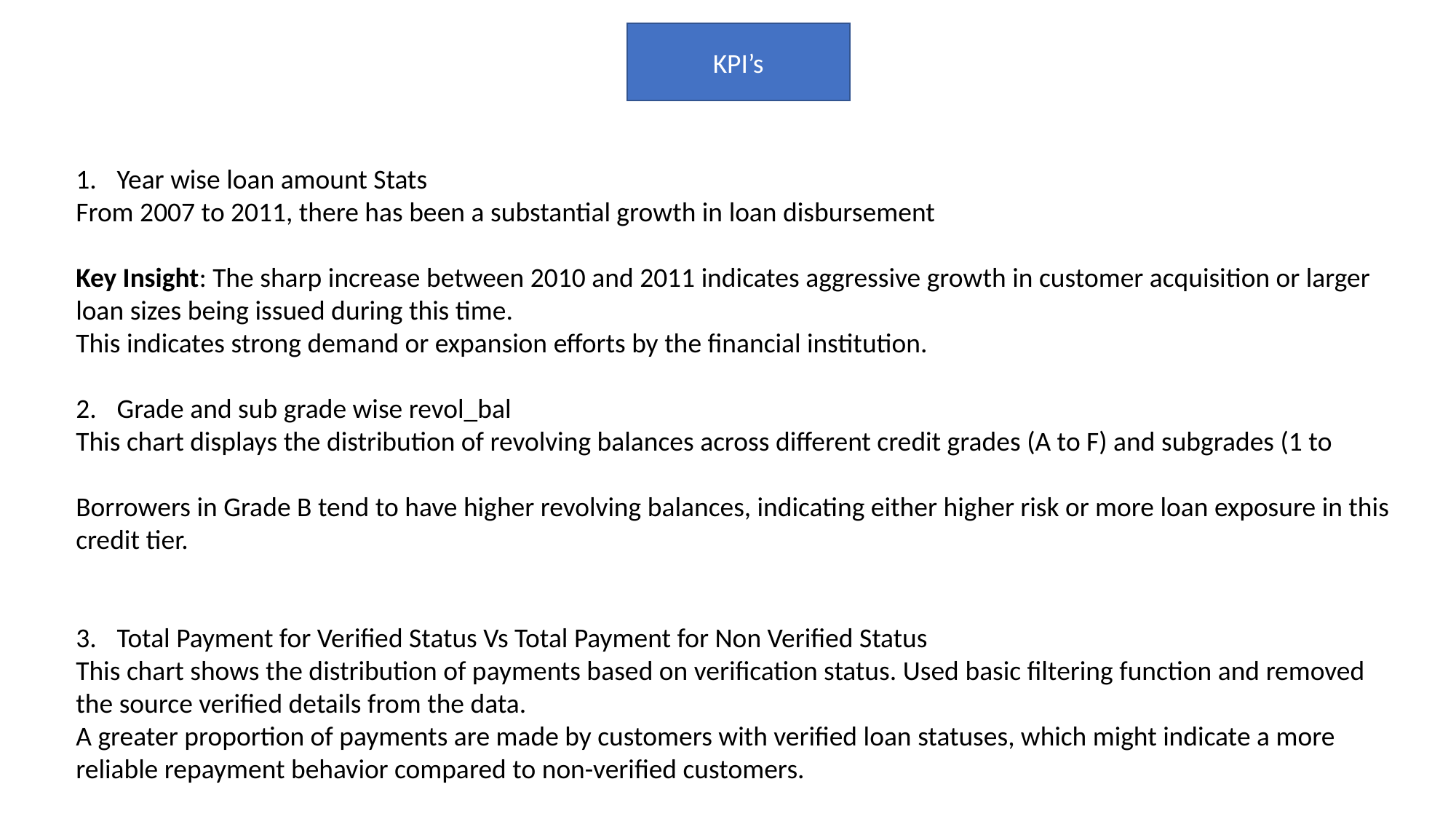

KPI’s
Year wise loan amount Stats
From 2007 to 2011, there has been a substantial growth in loan disbursement

Key Insight: The sharp increase between 2010 and 2011 indicates aggressive growth in customer acquisition or larger loan sizes being issued during this time.
This indicates strong demand or expansion efforts by the financial institution.

Grade and sub grade wise revol_bal
This chart displays the distribution of revolving balances across different credit grades (A to F) and subgrades (1 to

Borrowers in Grade B tend to have higher revolving balances, indicating either higher risk or more loan exposure in this credit tier.

Total Payment for Verified Status Vs Total Payment for Non Verified Status
This chart shows the distribution of payments based on verification status. Used basic filtering function and removed the source verified details from the data.
A greater proportion of payments are made by customers with verified loan statuses, which might indicate a more reliable repayment behavior compared to non-verified customers.